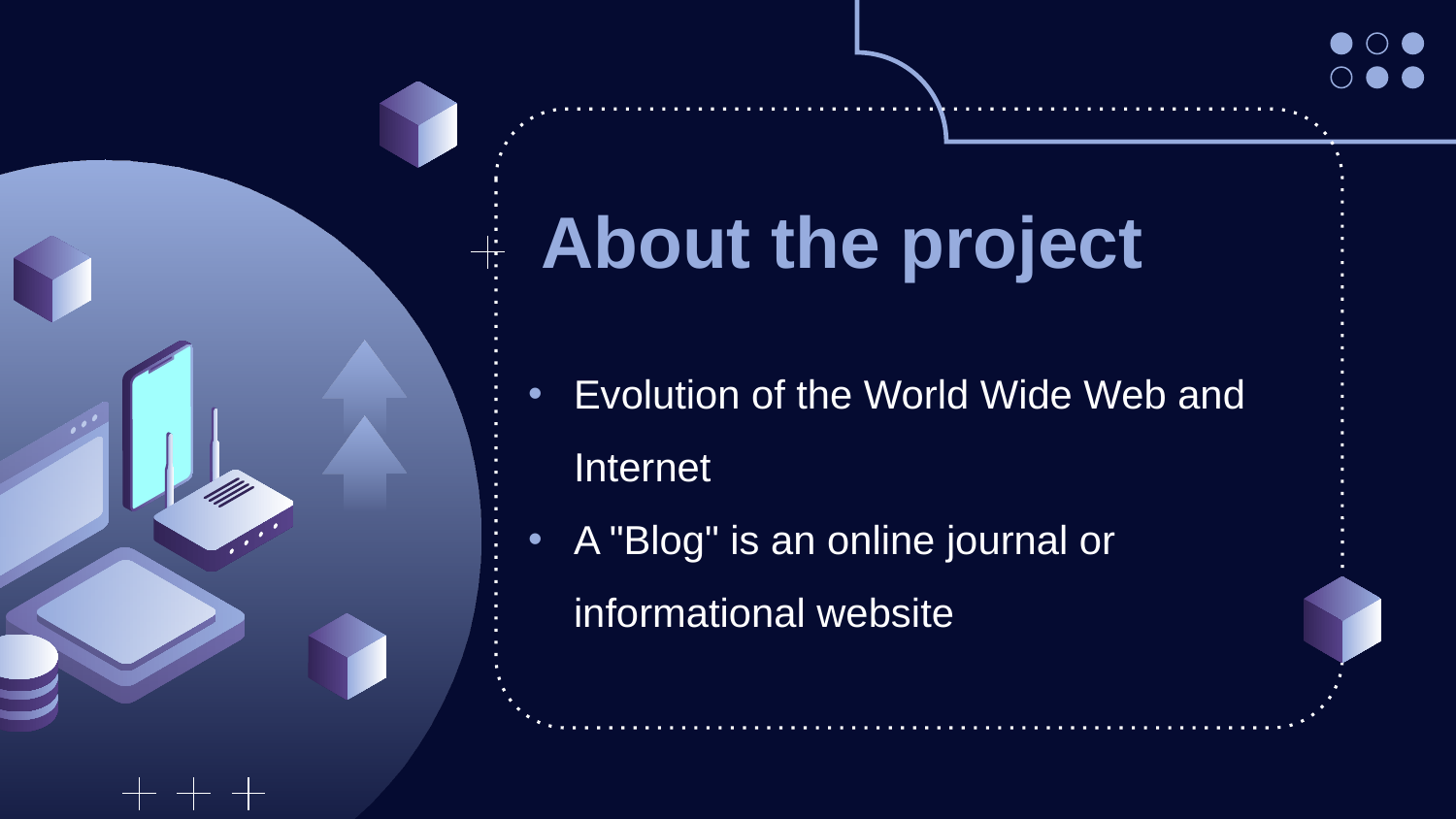

# About the project

Evolution of the World Wide Web and Internet
A "Blog" is an online journal or informational website